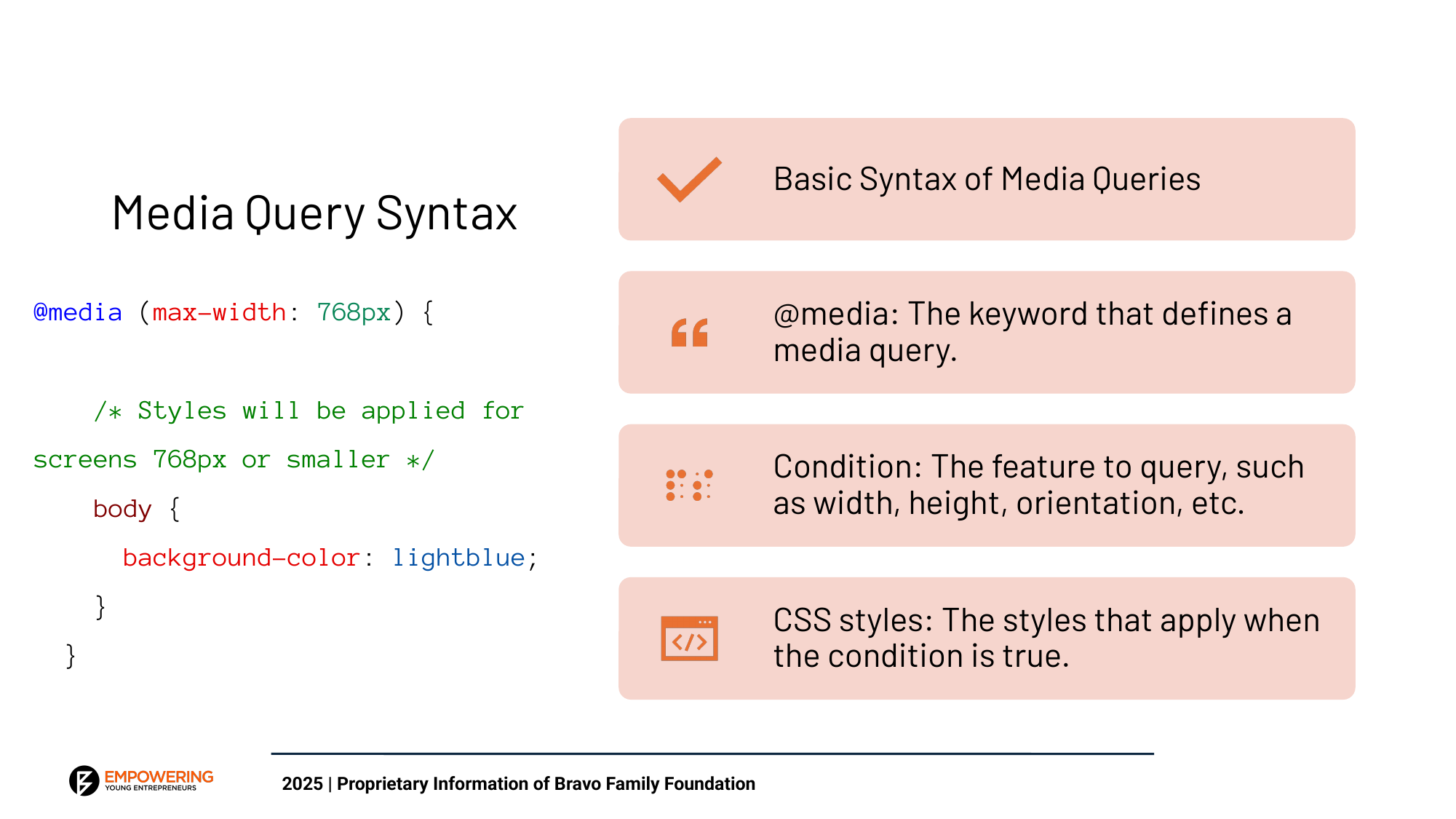

# Media Query Syntax
Basic Syntax of Media Queries
@media: The keyword that defines a media query.
Condition: The feature to query, such as width, height, orientation, etc.
CSS styles: The styles that apply when the condition is true.
@media (max-width: 768px) {

    /* Styles will be applied for screens 768px or smaller */
    body {
      background-color: lightblue;
    }
  }